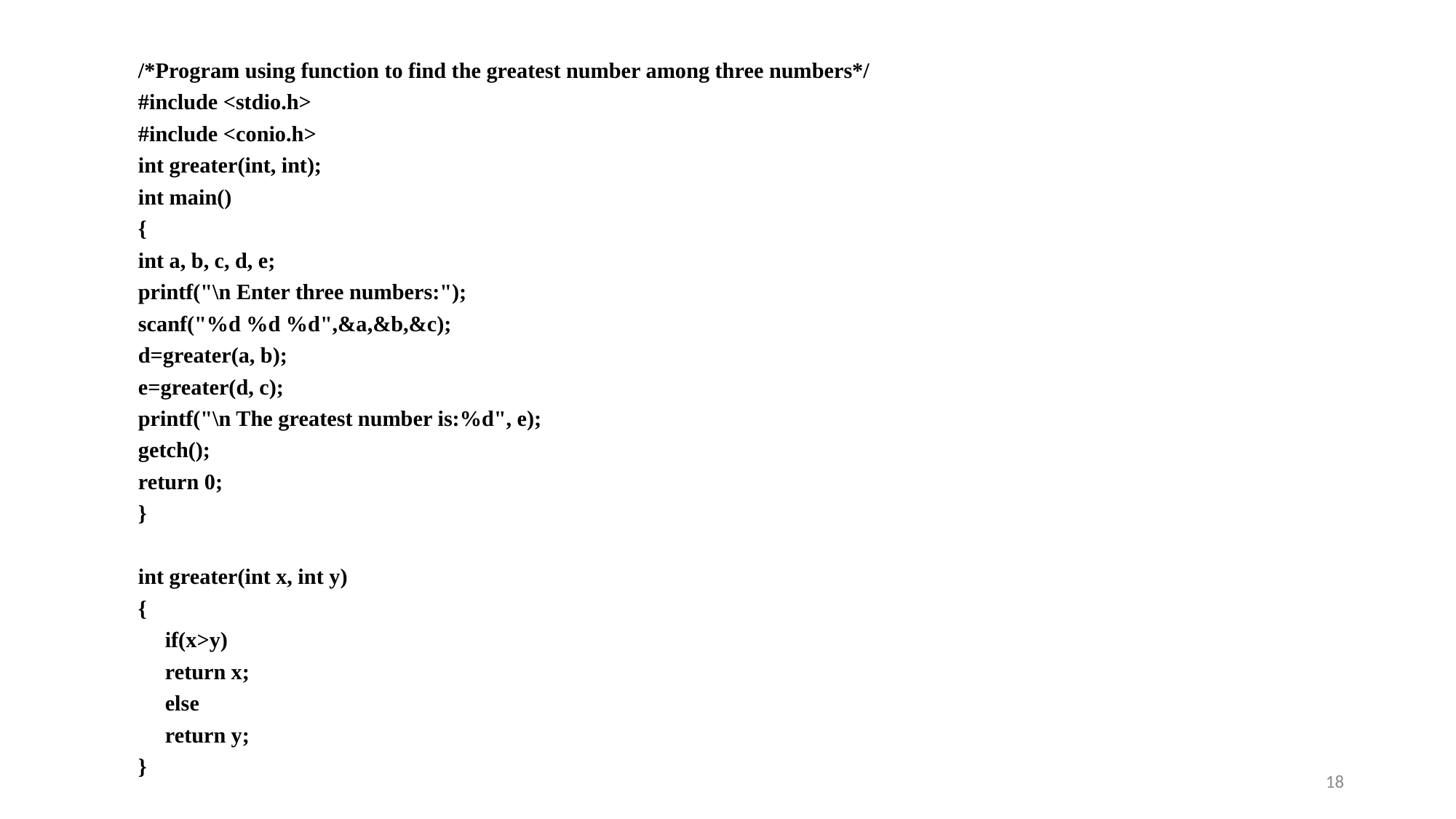

/*Program using function to find the greatest number among three numbers*/
#include <stdio.h>
#include <conio.h>
int greater(int, int);
int main()
{
int a, b, c, d, e;
printf("\n Enter three numbers:");
scanf("%d %d %d",&a,&b,&c);
d=greater(a, b);
e=greater(d, c);
printf("\n The greatest number is:%d", e);
getch();
return 0;
}

int greater(int x, int y)
{
	if(x>y)
		return x;
	else
		return y;
}
18